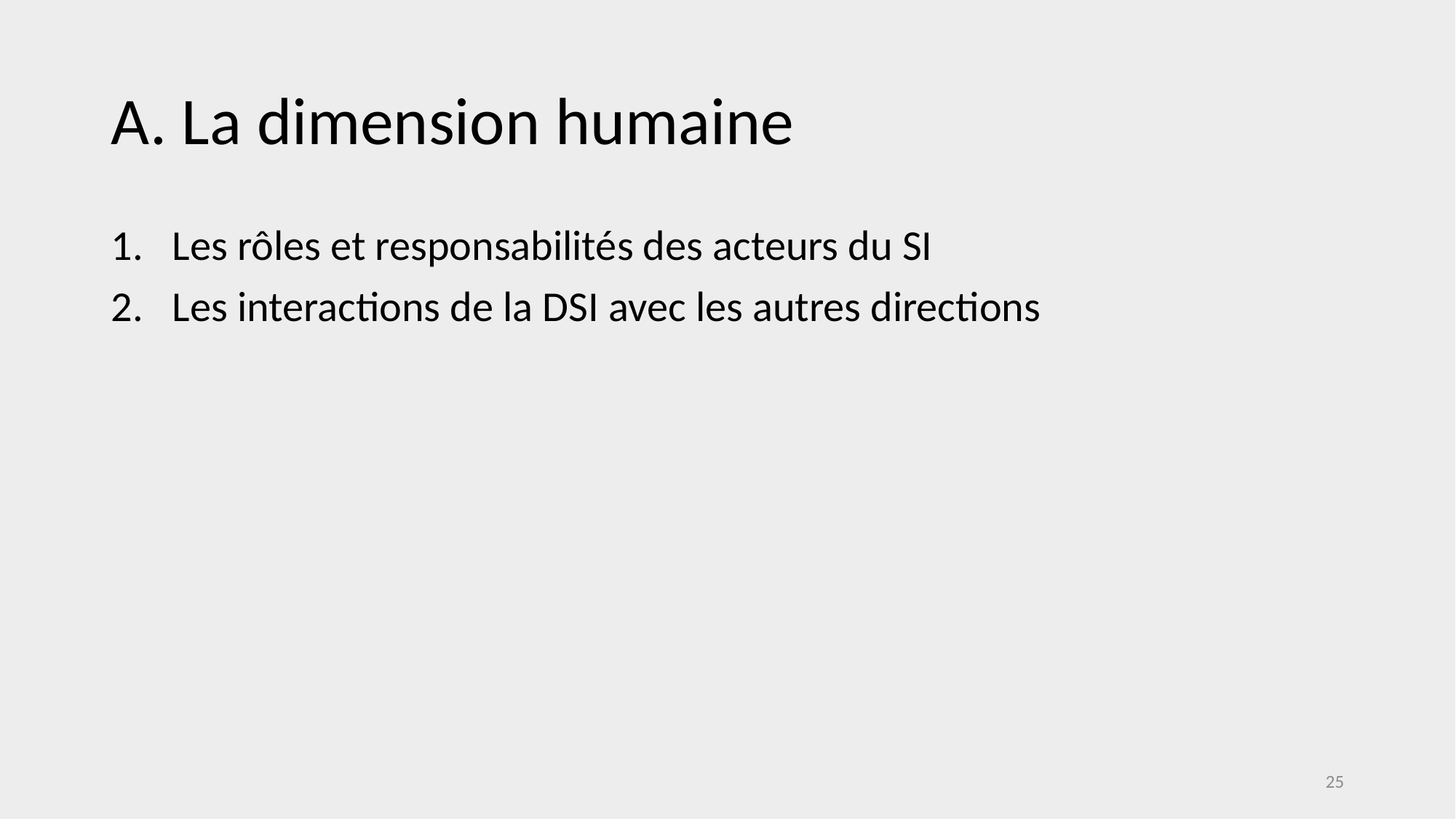

# A. La dimension humaine
Les rôles et responsabilités des acteurs du SI
Les interactions de la DSI avec les autres directions

25